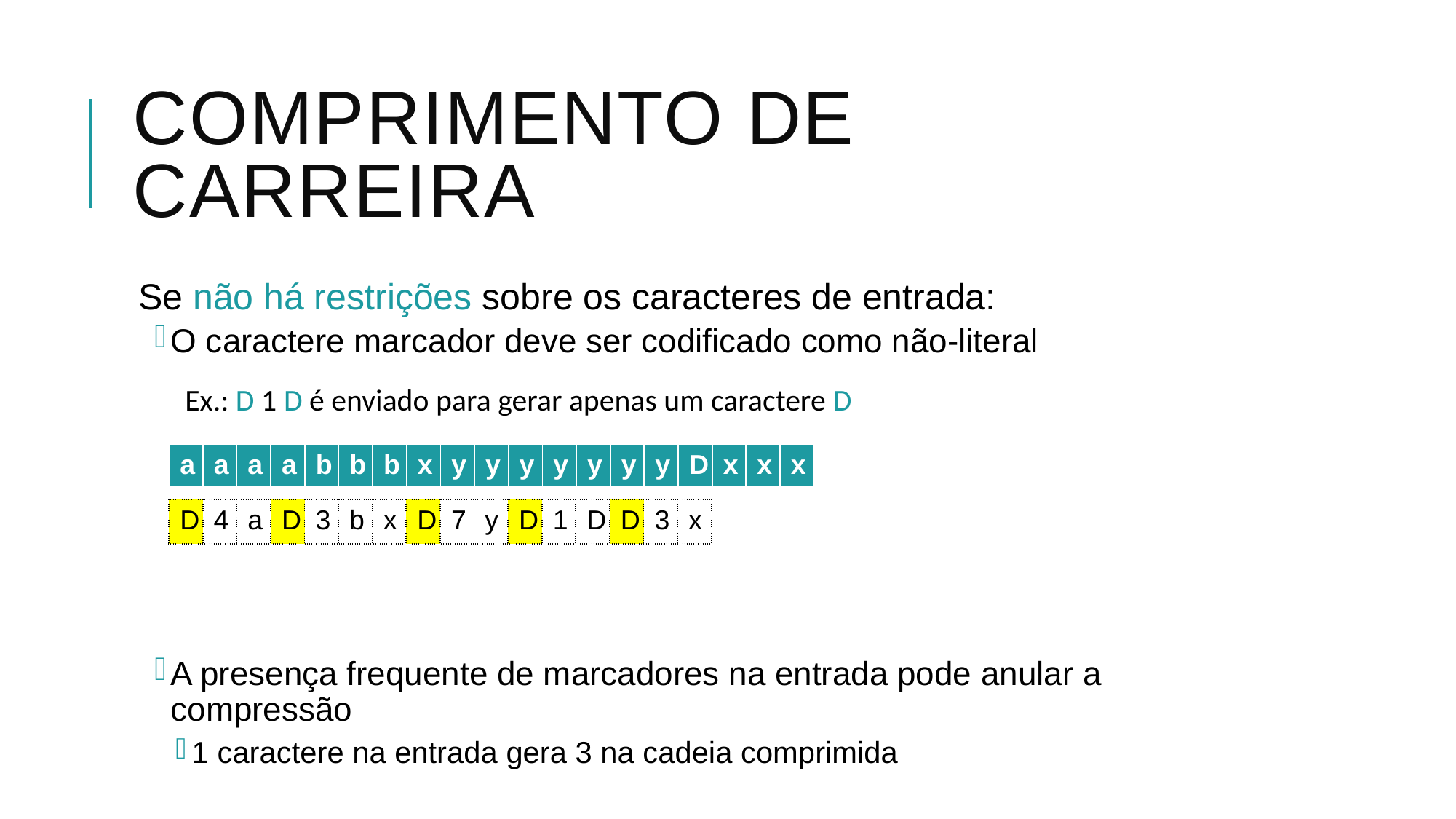

# comprimento de Carreira
Se não há restrições sobre os caracteres de entrada:
O caractere marcador deve ser codificado como não-literal

A presença frequente de marcadores na entrada pode anular a compressão
1 caractere na entrada gera 3 na cadeia comprimida

Ex.: D 1 D é enviado para gerar apenas um caractere D
| a | a | a | a | b | b | b | x | y | y | y | y | y | y | y | D | x | x | x |
| --- | --- | --- | --- | --- | --- | --- | --- | --- | --- | --- | --- | --- | --- | --- | --- | --- | --- | --- |
| D | 4 | a | D | 3 | b | x | D | 7 | y | D | 1 | D | D | 3 | x |
| --- | --- | --- | --- | --- | --- | --- | --- | --- | --- | --- | --- | --- | --- | --- | --- |